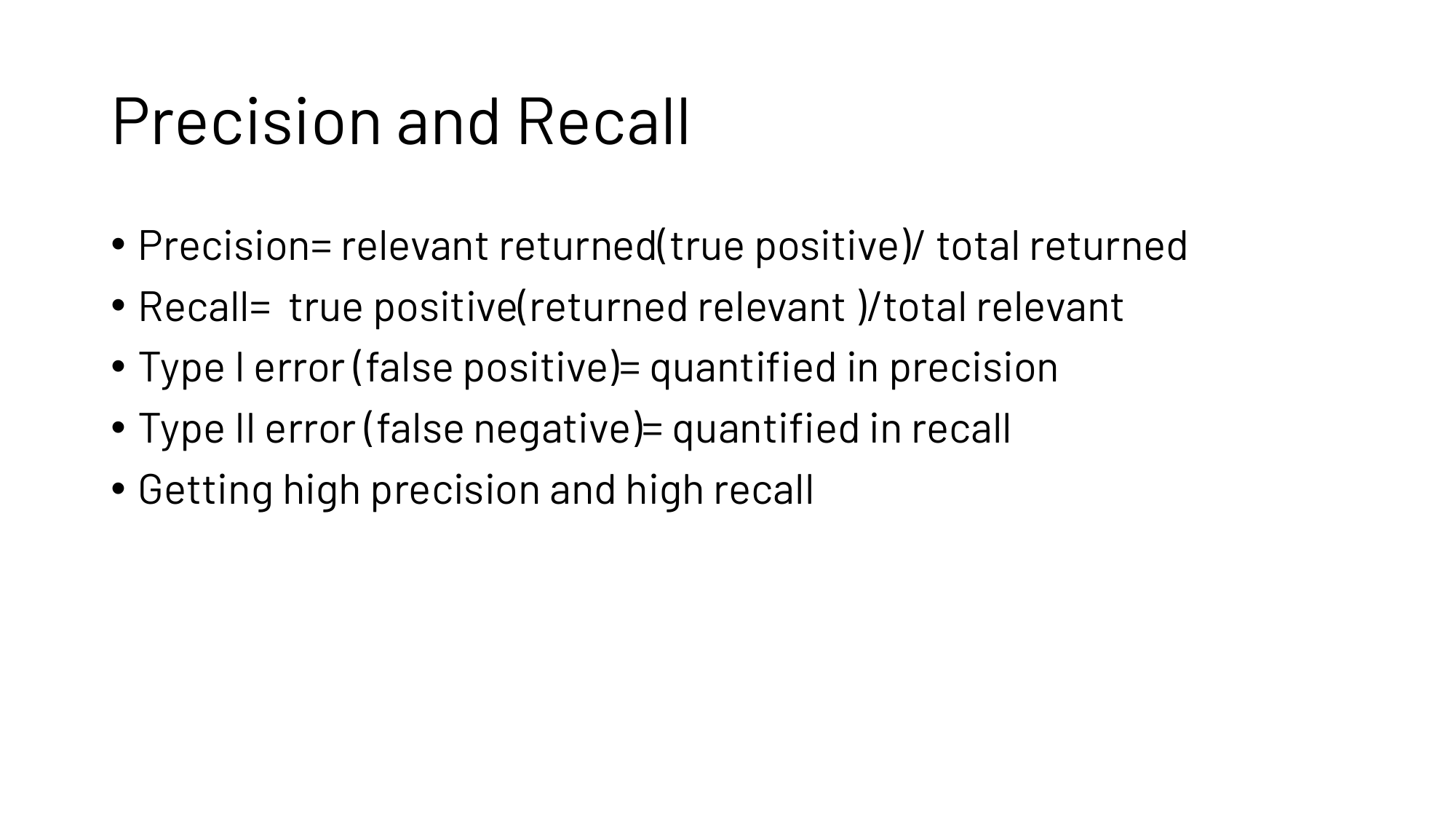

# Precision and Recall
Precision= relevant returned(true positive)/ total returned
Recall=  true positive(returned relevant )/total relevant
Type I error (false positive)= quantified in precision
Type II error (false negative)= quantified in recall
Getting high precision and high recall